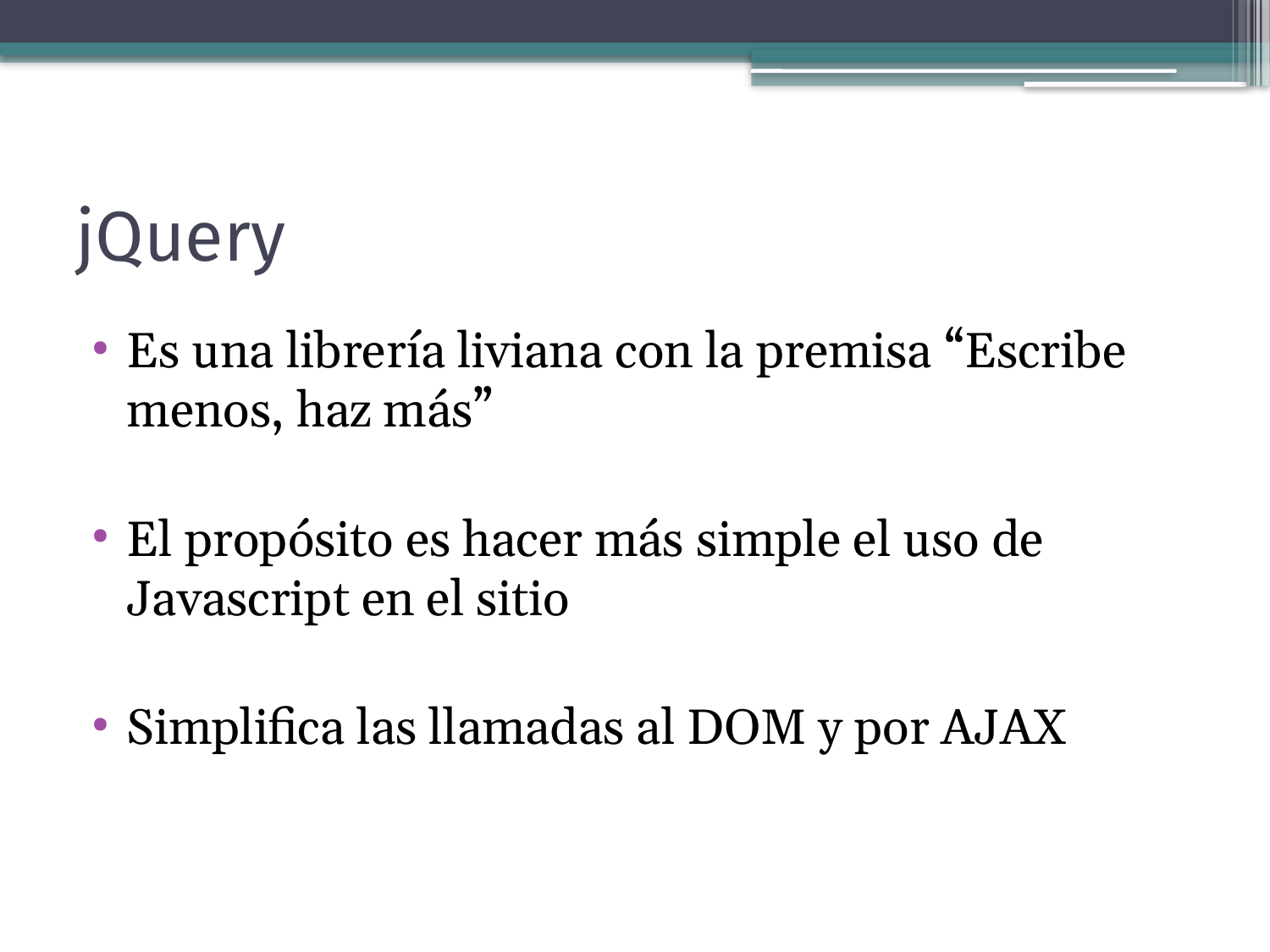

# jQuery
Es una librería liviana con la premisa “Escribe menos, haz más”

El propósito es hacer más simple el uso de Javascript en el sitio

Simplifica las llamadas al DOM y por AJAX